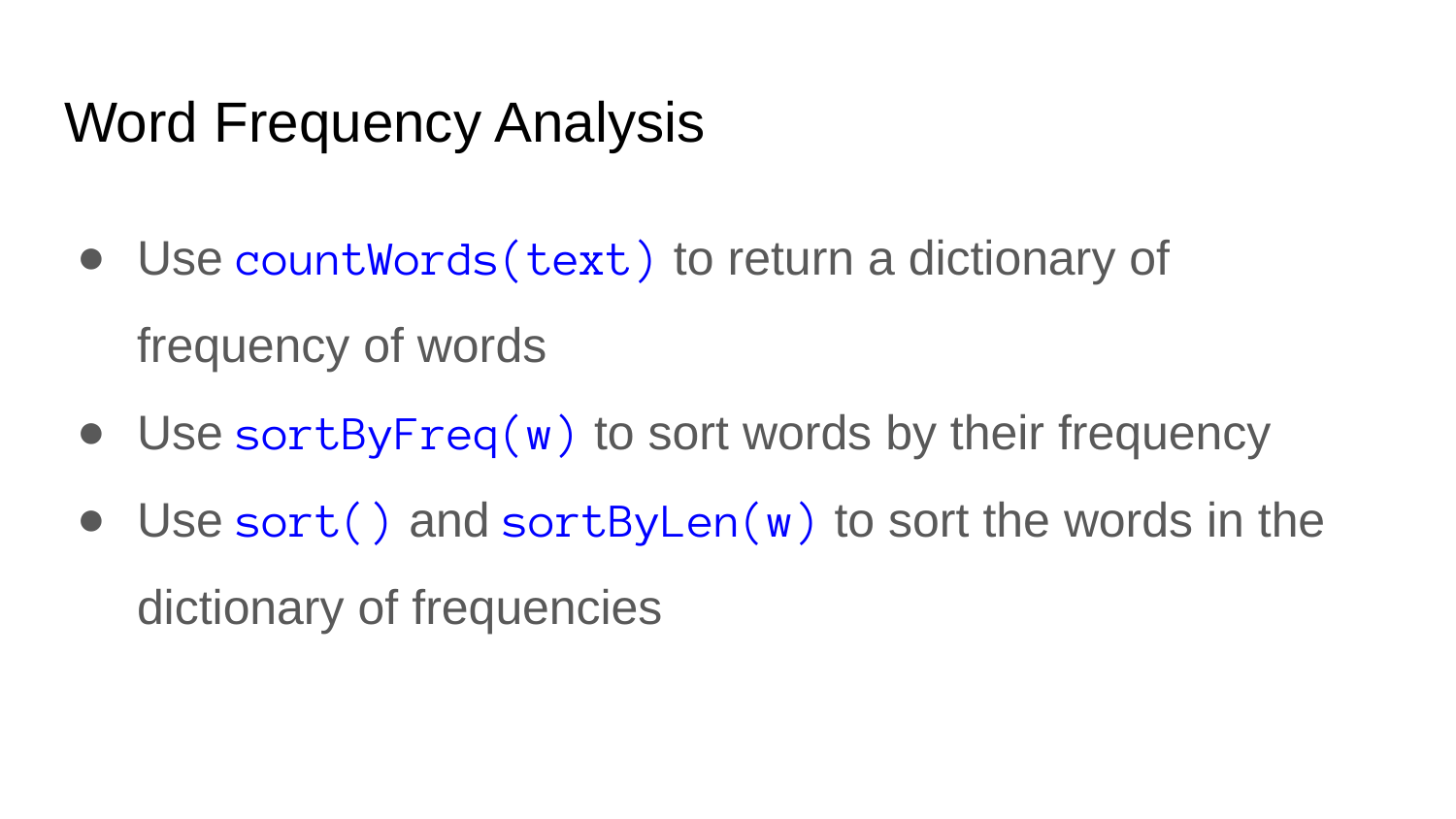

# Word Frequency Analysis
Use countWords(text) to return a dictionary of frequency of words
Use sortByFreq(w) to sort words by their frequency
Use sort() and sortByLen(w) to sort the words in the dictionary of frequencies